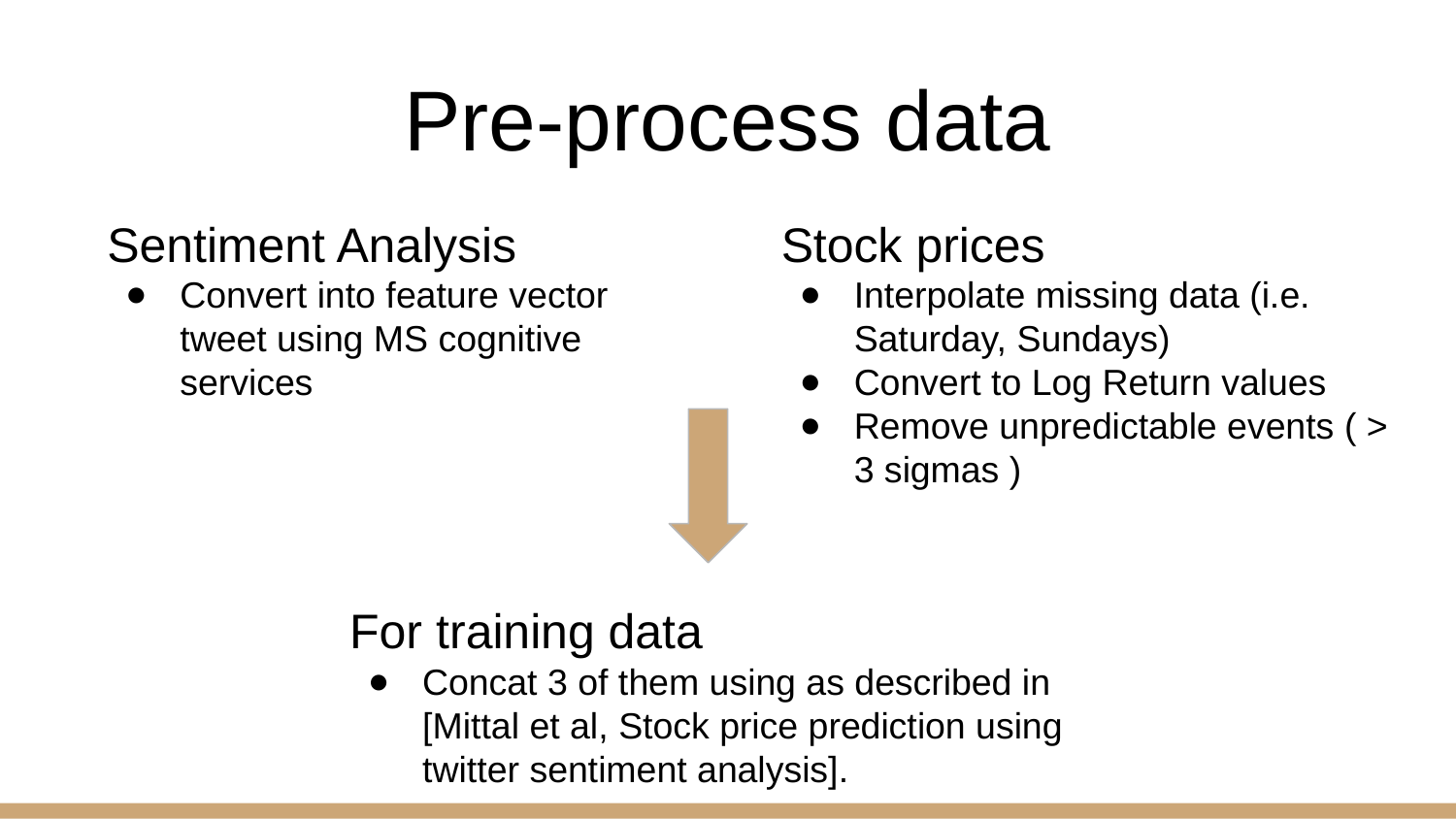

# Pre-process data
Sentiment Analysis
Convert into feature vector tweet using MS cognitive services

Stock prices
Interpolate missing data (i.e. Saturday, Sundays)
Convert to Log Return values
Remove unpredictable events ( > 3 sigmas )

For training data
Concat 3 of them using as described in [Mittal et al, Stock price prediction using twitter sentiment analysis].